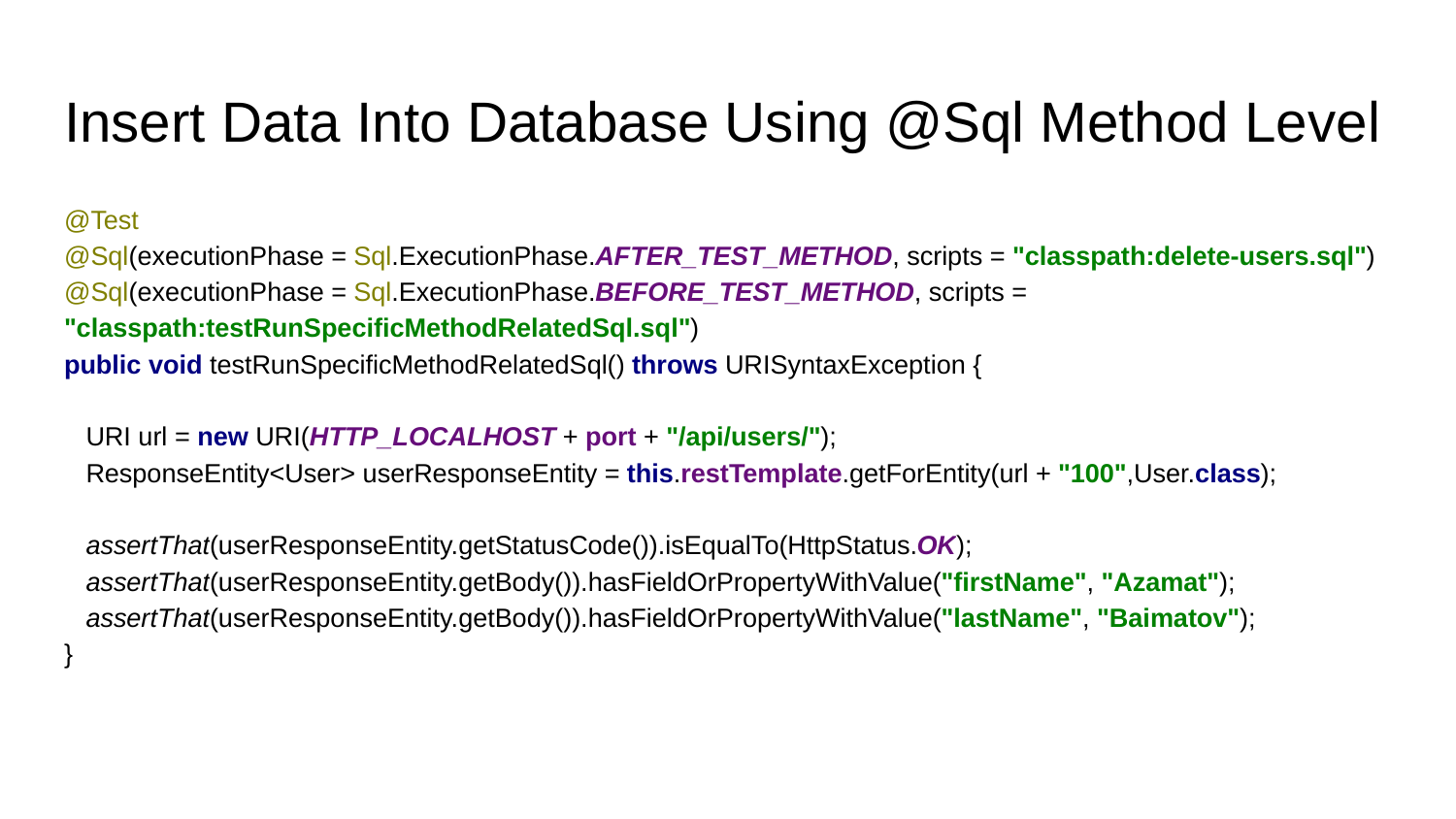

# Insert Data Into Database Using @Sql Method Level
@Test
@Sql(executionPhase = Sql.ExecutionPhase.AFTER_TEST_METHOD, scripts = "classpath:delete-users.sql")
@Sql(executionPhase = Sql.ExecutionPhase.BEFORE_TEST_METHOD, scripts = "classpath:testRunSpecificMethodRelatedSql.sql")
public void testRunSpecificMethodRelatedSql() throws URISyntaxException {

   URI url = new URI(HTTP_LOCALHOST + port + "/api/users/");
   ResponseEntity<User> userResponseEntity = this.restTemplate.getForEntity(url + "100",User.class);

   assertThat(userResponseEntity.getStatusCode()).isEqualTo(HttpStatus.OK);
   assertThat(userResponseEntity.getBody()).hasFieldOrPropertyWithValue("firstName", "Azamat");
   assertThat(userResponseEntity.getBody()).hasFieldOrPropertyWithValue("lastName", "Baimatov");
}